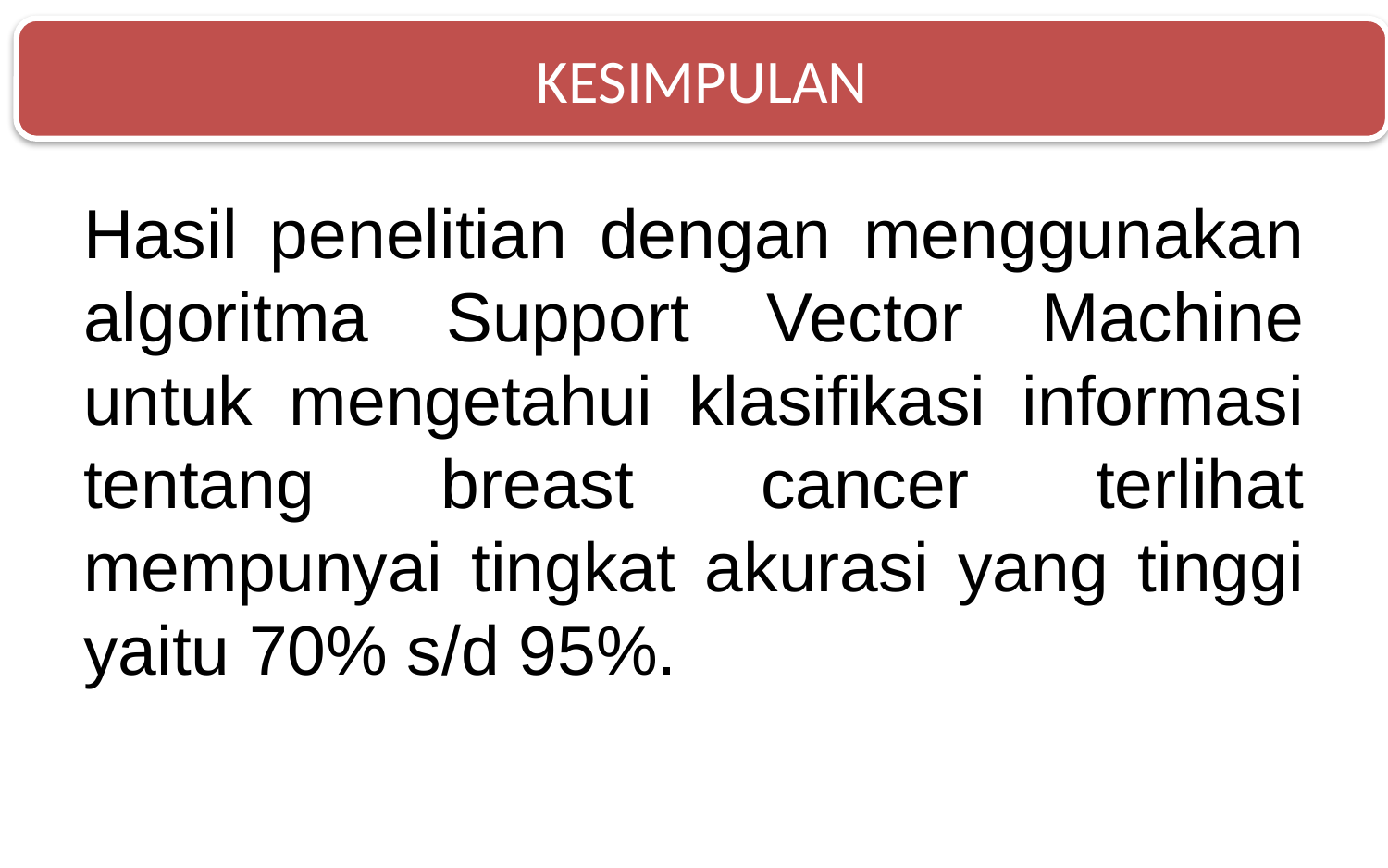

KESIMPULAN
Hasil penelitian dengan menggunakan algoritma Support Vector Machine untuk mengetahui klasifikasi informasi tentang breast cancer terlihat mempunyai tingkat akurasi yang tinggi yaitu 70% s/d 95%.